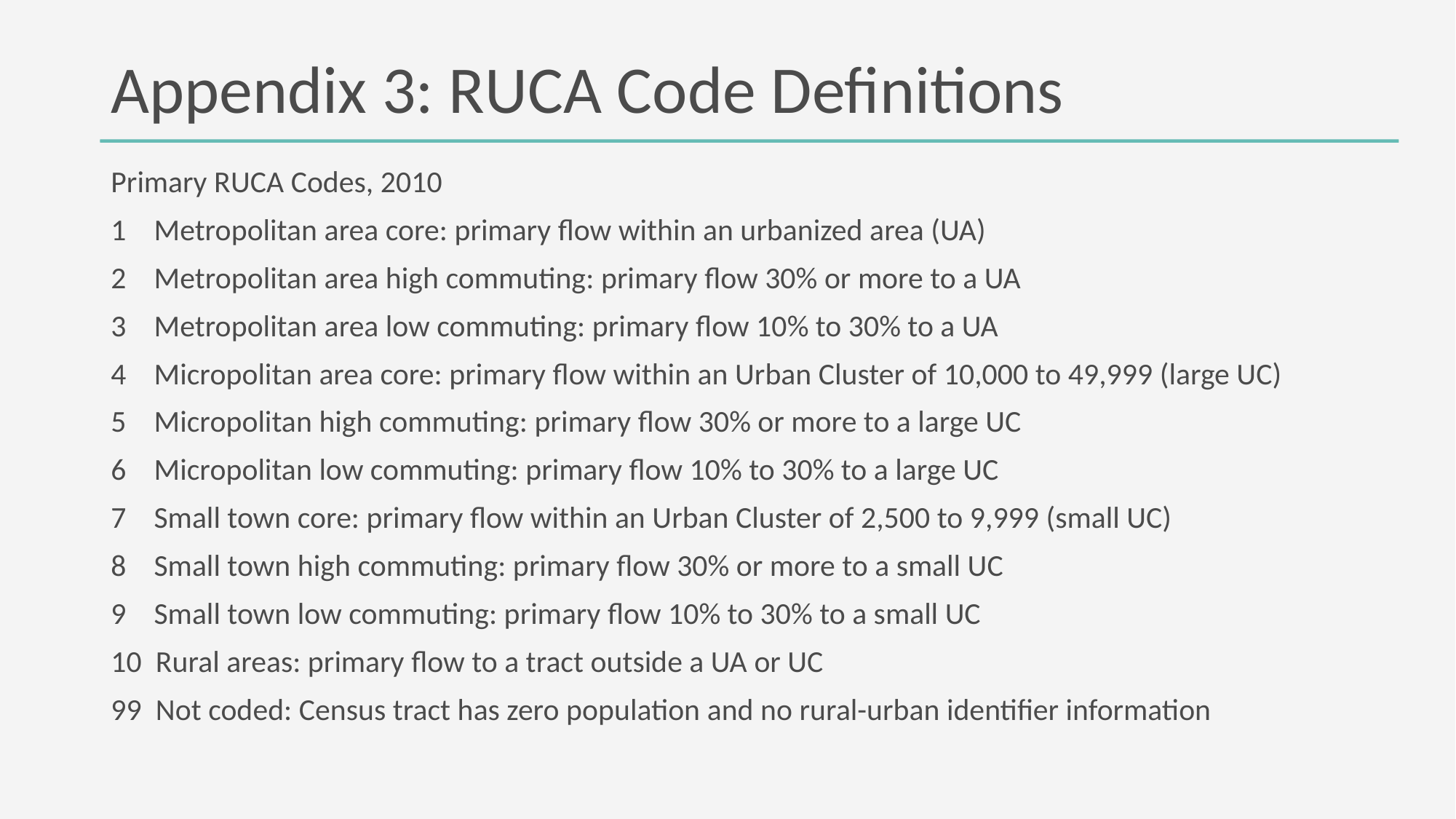

# Appendix 3: RUCA Code Definitions
Primary RUCA Codes, 2010
1    Metropolitan area core: primary flow within an urbanized area (UA)
2    Metropolitan area high commuting: primary flow 30% or more to a UA
3    Metropolitan area low commuting: primary flow 10% to 30% to a UA
4    Micropolitan area core: primary flow within an Urban Cluster of 10,000 to 49,999 (large UC)
5    Micropolitan high commuting: primary flow 30% or more to a large UC
6    Micropolitan low commuting: primary flow 10% to 30% to a large UC
7    Small town core: primary flow within an Urban Cluster of 2,500 to 9,999 (small UC)
8    Small town high commuting: primary flow 30% or more to a small UC
9    Small town low commuting: primary flow 10% to 30% to a small UC
10  Rural areas: primary flow to a tract outside a UA or UC
99  Not coded: Census tract has zero population and no rural-urban identifier information